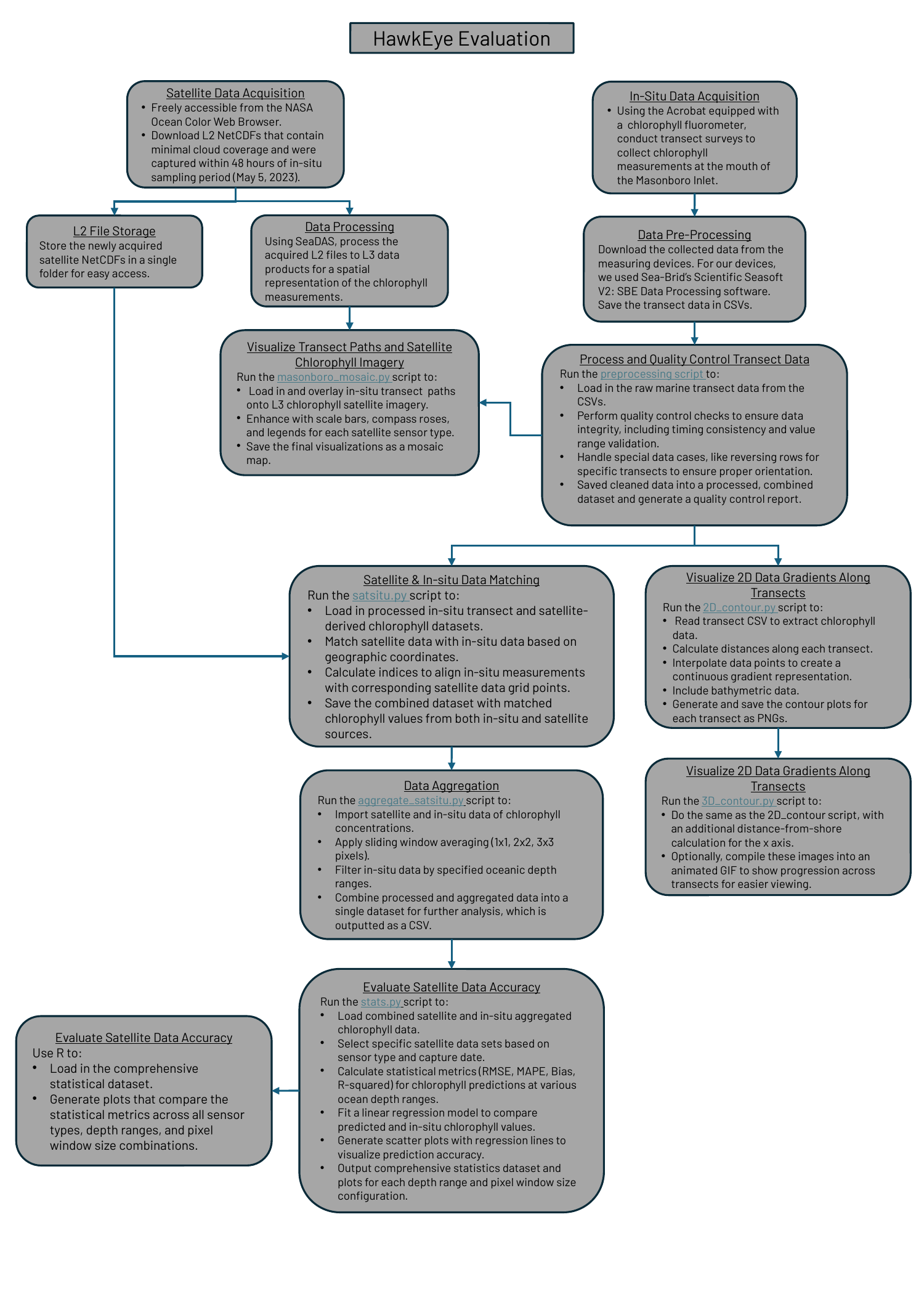

HawkEye Evaluation
Satellite Data Acquisition
Freely accessible from the NASA Ocean Color Web Browser.
Download L2 NetCDFs that contain minimal cloud coverage and were captured within 48 hours of in-situ sampling period (May 5, 2023).
In-Situ Data Acquisition
Using the Acrobat equipped with a  chlorophyll fluorometer, conduct transect surveys to collect chlorophyll measurements at the mouth of the Masonboro Inlet.
Data Processing
Using SeaDAS, process the acquired L2 files to L3 data products for a spatial representation of the chlorophyll measurements.
L2 File Storage
Store the newly acquired satellite NetCDFs in a single folder for easy access.
Data Pre-Processing
Download the collected data from the  measuring devices. For our devices, we used Sea-Brid’s Scientific Seasoft V2: SBE Data Processing software. Save the transect data in CSVs.
Visualize Transect Paths and Satellite Chlorophyll Imagery
Run the masonboro_mosaic.py script to:
 Load in and overlay in-situ transect  paths onto L3 chlorophyll satellite imagery.
Enhance with scale bars, compass roses, and legends for each satellite sensor type.
Save the final visualizations as a mosaic map.
Process and Quality Control Transect Data
Run the preprocessing script to:
Load in the raw marine transect data from the CSVs.
Perform quality control checks to ensure data integrity, including timing consistency and value range validation.
Handle special data cases, like reversing rows for specific transects to ensure proper orientation.
Saved cleaned data into a processed, combined dataset and generate a quality control report.

Visualize 2D Data Gradients Along Transects
Run the 2D_contour.py script to:
 Read transect CSV to extract chlorophyll data.
Calculate distances along each transect.
Interpolate data points to create a continuous gradient representation.
Include bathymetric data.
Generate and save the contour plots for each transect as PNGs.
Satellite & In-situ Data Matching
Run the satsitu.py script to:
Load in processed in-situ transect and satellite-derived chlorophyll datasets.
Match satellite data with in-situ data based on geographic coordinates.
Calculate indices to align in-situ measurements with corresponding satellite data grid points.
Save the combined dataset with matched chlorophyll values from both in-situ and satellite sources.
Visualize 2D Data Gradients Along Transects
Run the 3D_contour.py script to:
Do the same as the 2D_contour script, with an additional distance-from-shore calculation for the x axis.
Optionally, compile these images into an animated GIF to show progression across transects for easier viewing.
Data Aggregation
Run the aggregate_satsitu.py script to:
Import satellite and in-situ data of chlorophyll concentrations.
Apply sliding window averaging (1x1, 2x2, 3x3 pixels).
Filter in-situ data by specified oceanic depth ranges.
Combine processed and aggregated data into a single dataset for further analysis, which is outputted as a CSV.
Evaluate Satellite Data Accuracy
Run the stats.py script to:
Load combined satellite and in-situ aggregated chlorophyll data.
Select specific satellite data sets based on sensor type and capture date.
Calculate statistical metrics (RMSE, MAPE, Bias, R-squared) for chlorophyll predictions at various ocean depth ranges.
Fit a linear regression model to compare predicted and in-situ chlorophyll values.
Generate scatter plots with regression lines to visualize prediction accuracy.
Output comprehensive statistics dataset and plots for each depth range and pixel window size configuration.
Evaluate Satellite Data Accuracy
Use R to:
Load in the comprehensive statistical dataset.
Generate plots that compare the statistical metrics across all sensor types, depth ranges, and pixel window size combinations.